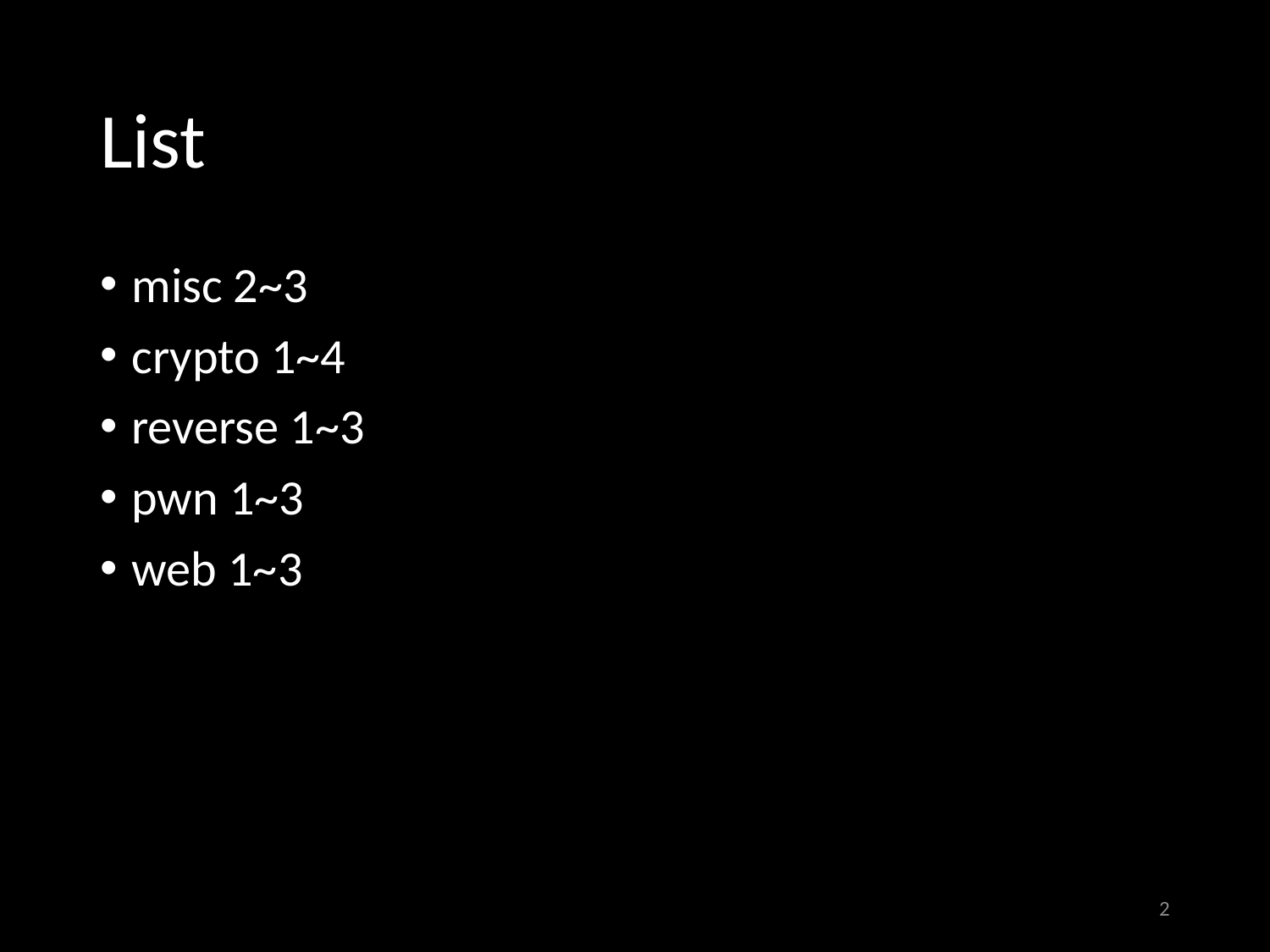

# List
misc 2~3
crypto 1~4
reverse 1~3
pwn 1~3
web 1~3

2